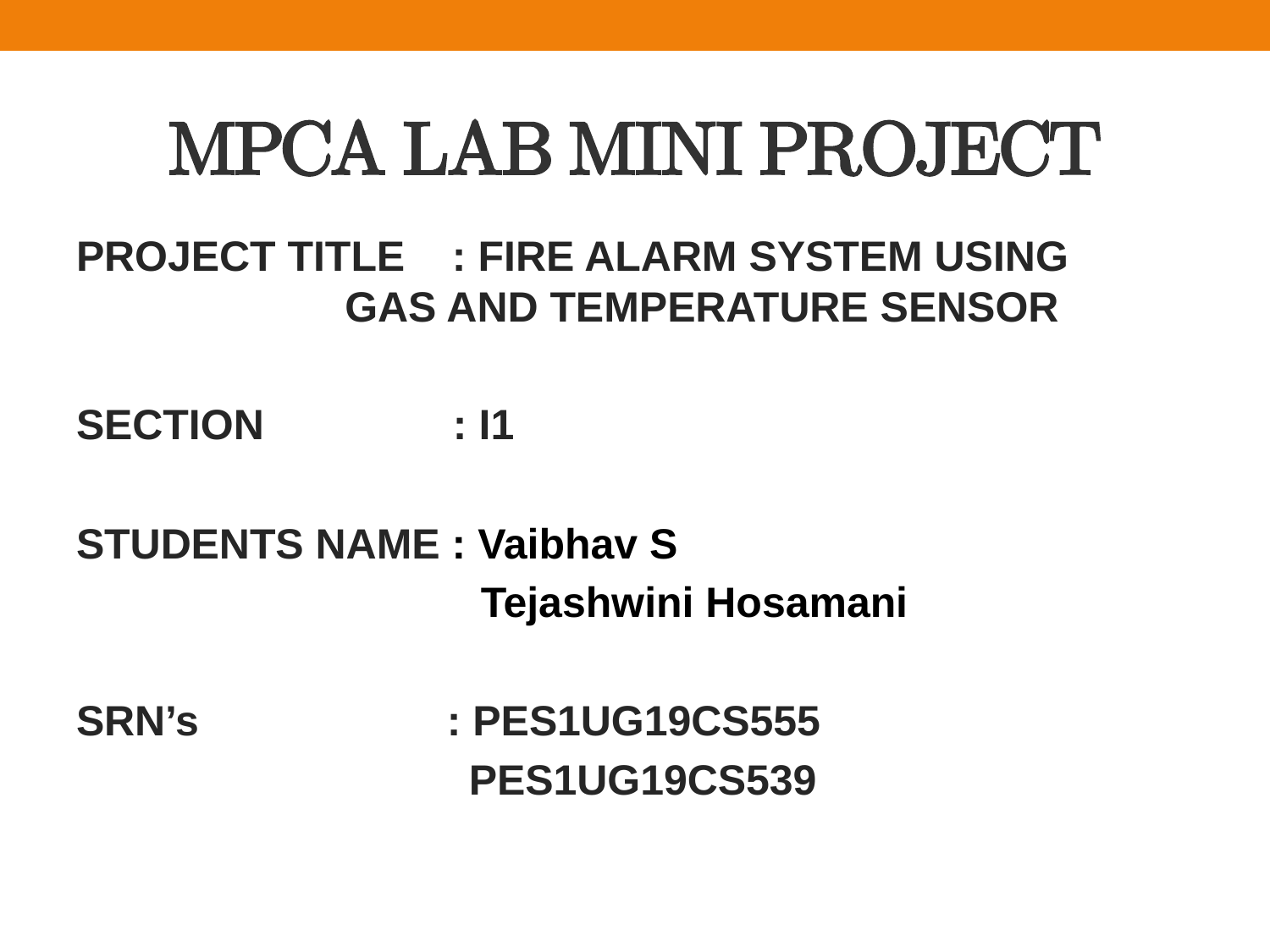

# MPCA LAB MINI PROJECT
PROJECT TITLE    : FIRE ALARM SYSTEM USING 		            GAS AND TEMPERATURE SENSOR

SECTION                : I1

STUDENTS NAME : Vaibhav S
			  Tejashwini Hosamani

SRN’s                     : PES1UG19CS555
			 PES1UG19CS539